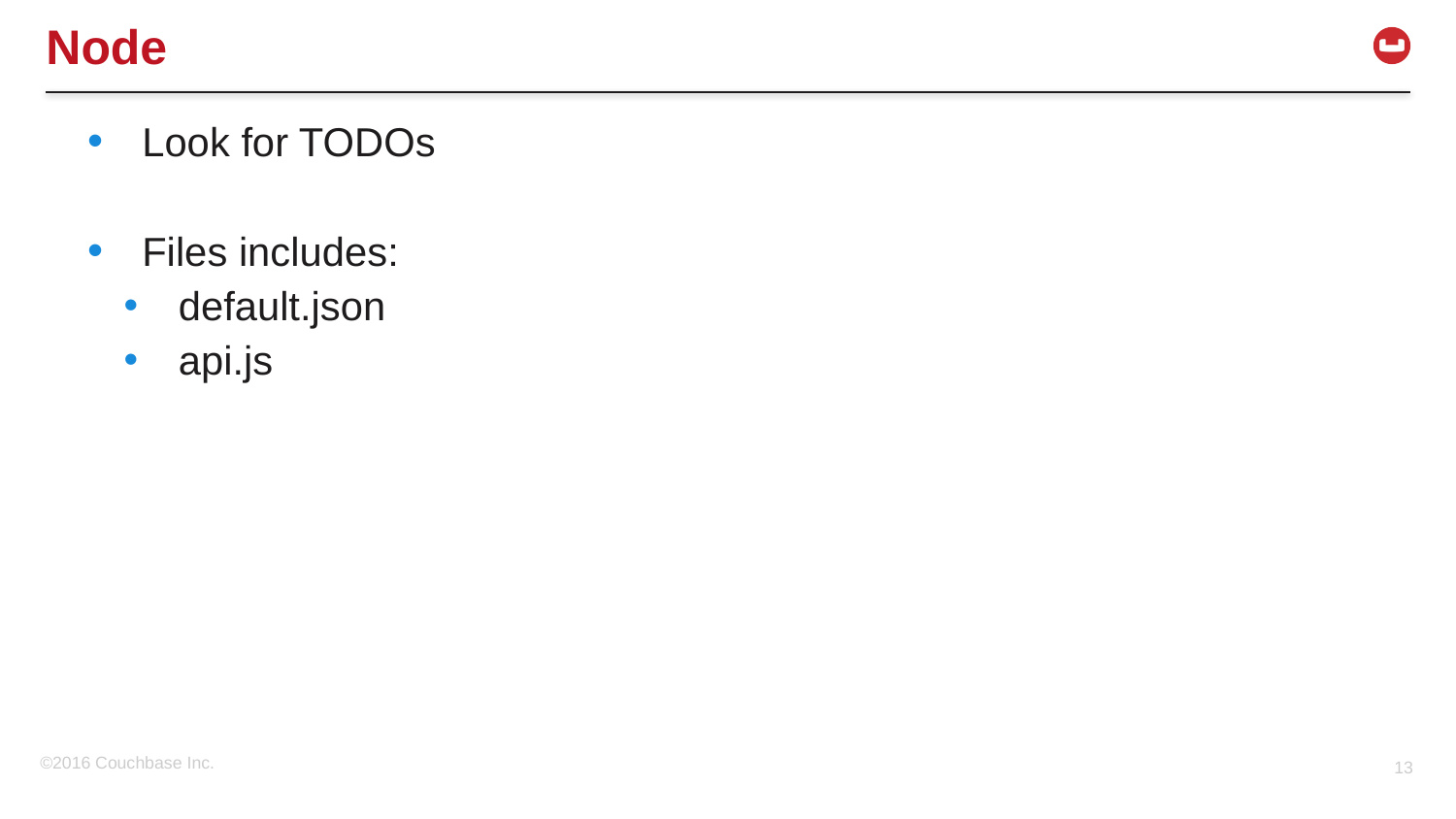

# Node
Look for TODOs

Files includes:
default.json
api.js